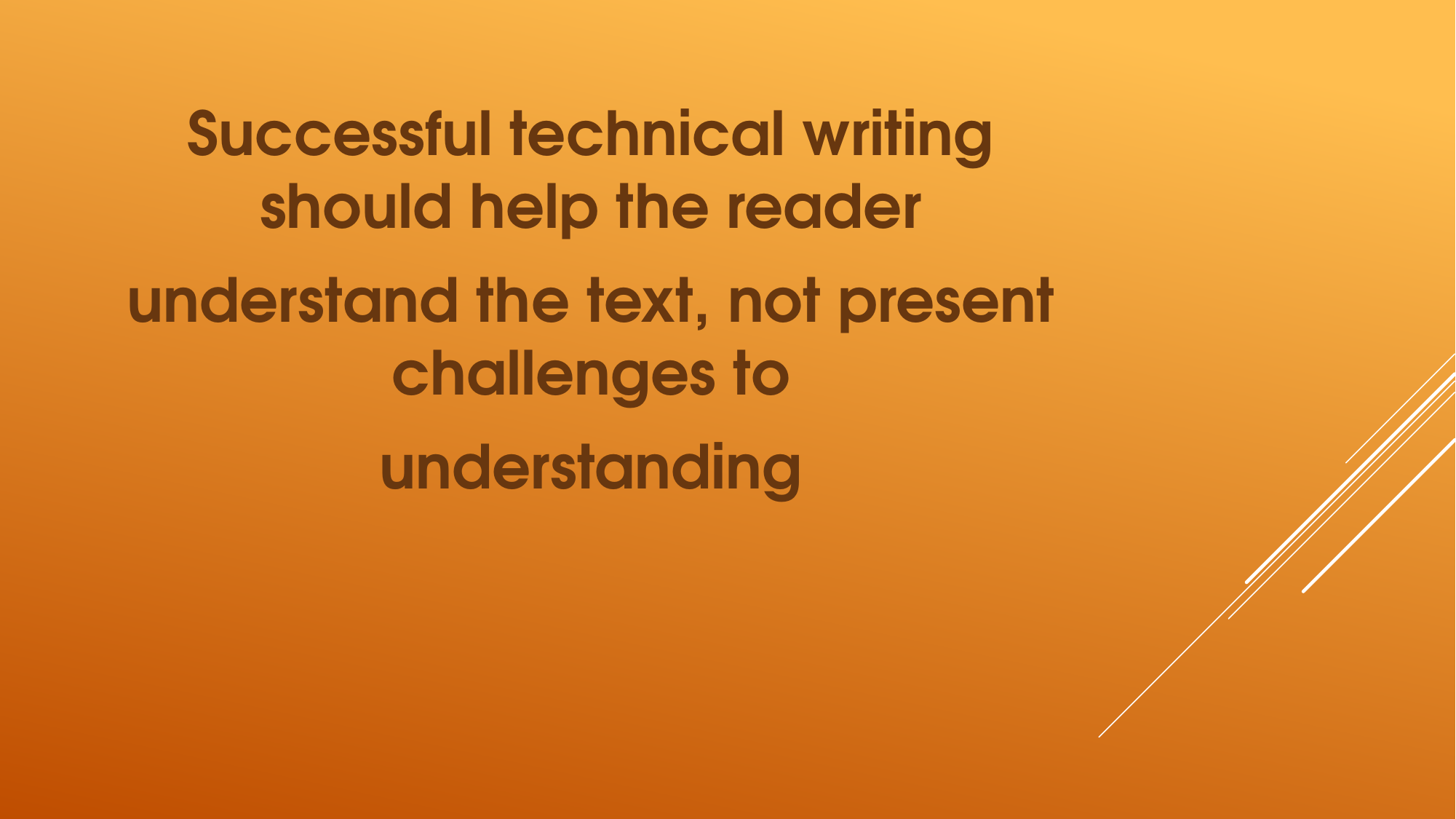

Successful technical writing should help the reader
understand the text, not present challenges to
understanding